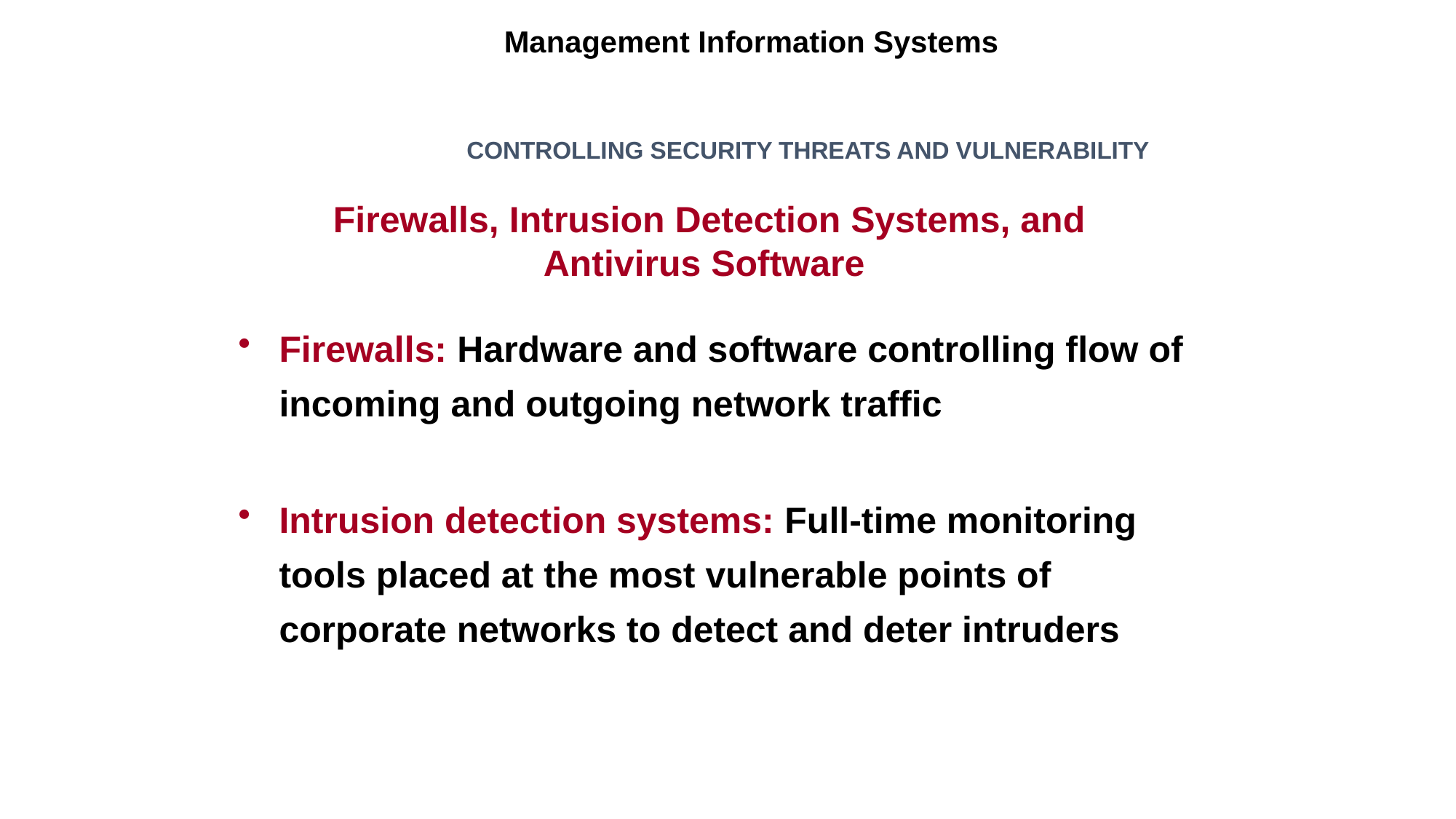

Management Information Systems

CONTROLLING SECURITY THREATS AND VULNERABILITY
Firewalls, Intrusion Detection Systems, and Antivirus Software
Firewalls: Hardware and software controlling flow of incoming and outgoing network traffic

Intrusion detection systems: Full-time monitoring tools placed at the most vulnerable points of corporate networks to detect and deter intruders